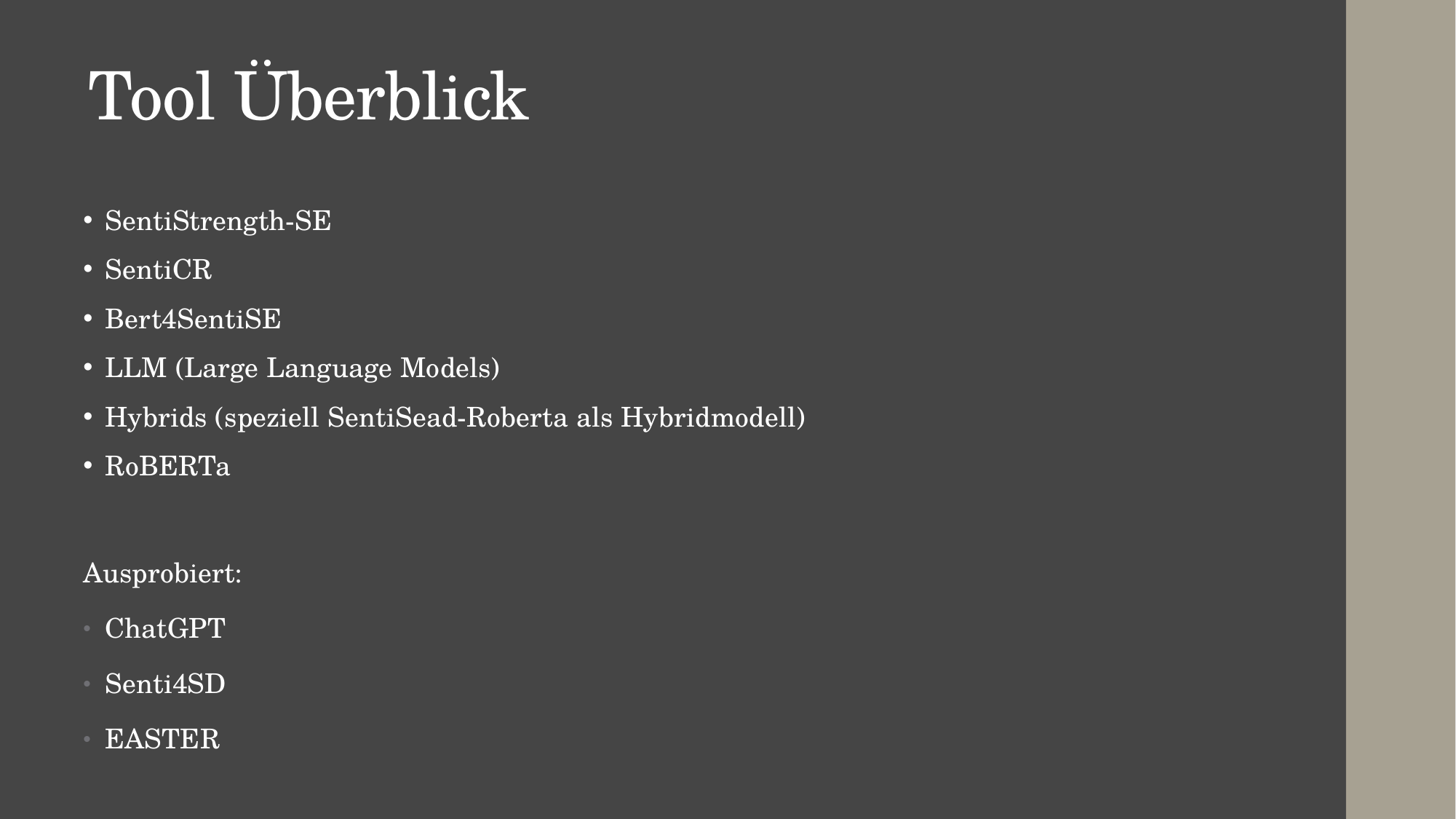

# Tool Überblick
SentiStrength-SE
SentiCR
Bert4SentiSE
LLM (Large Language Models)
Hybrids (speziell SentiSead-Roberta als Hybridmodell)
RoBERTa

Ausprobiert:
ChatGPT
Senti4SD
EASTER